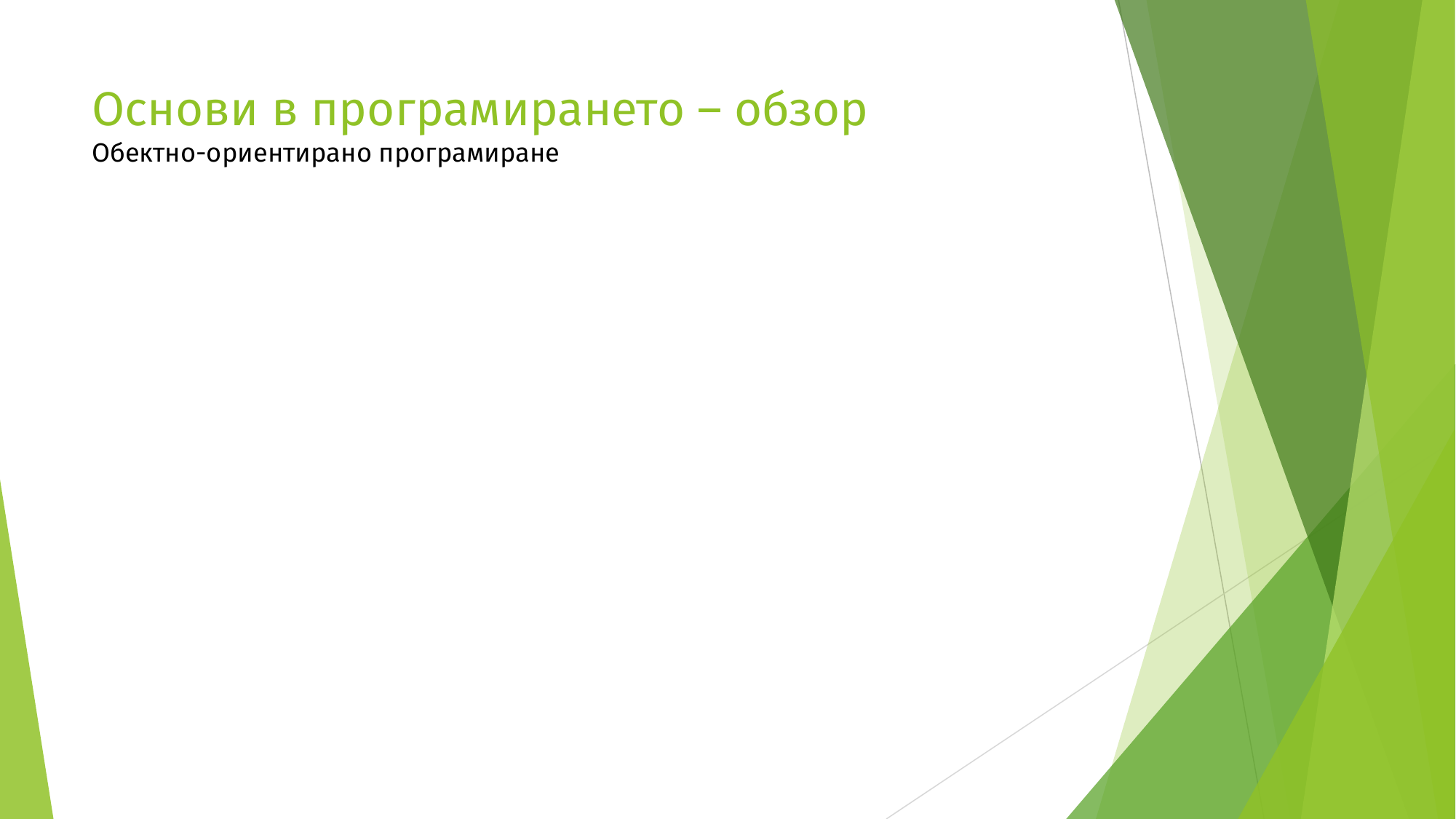

# Основи в програмирането – обзор Обектно-ориентирано програмиране